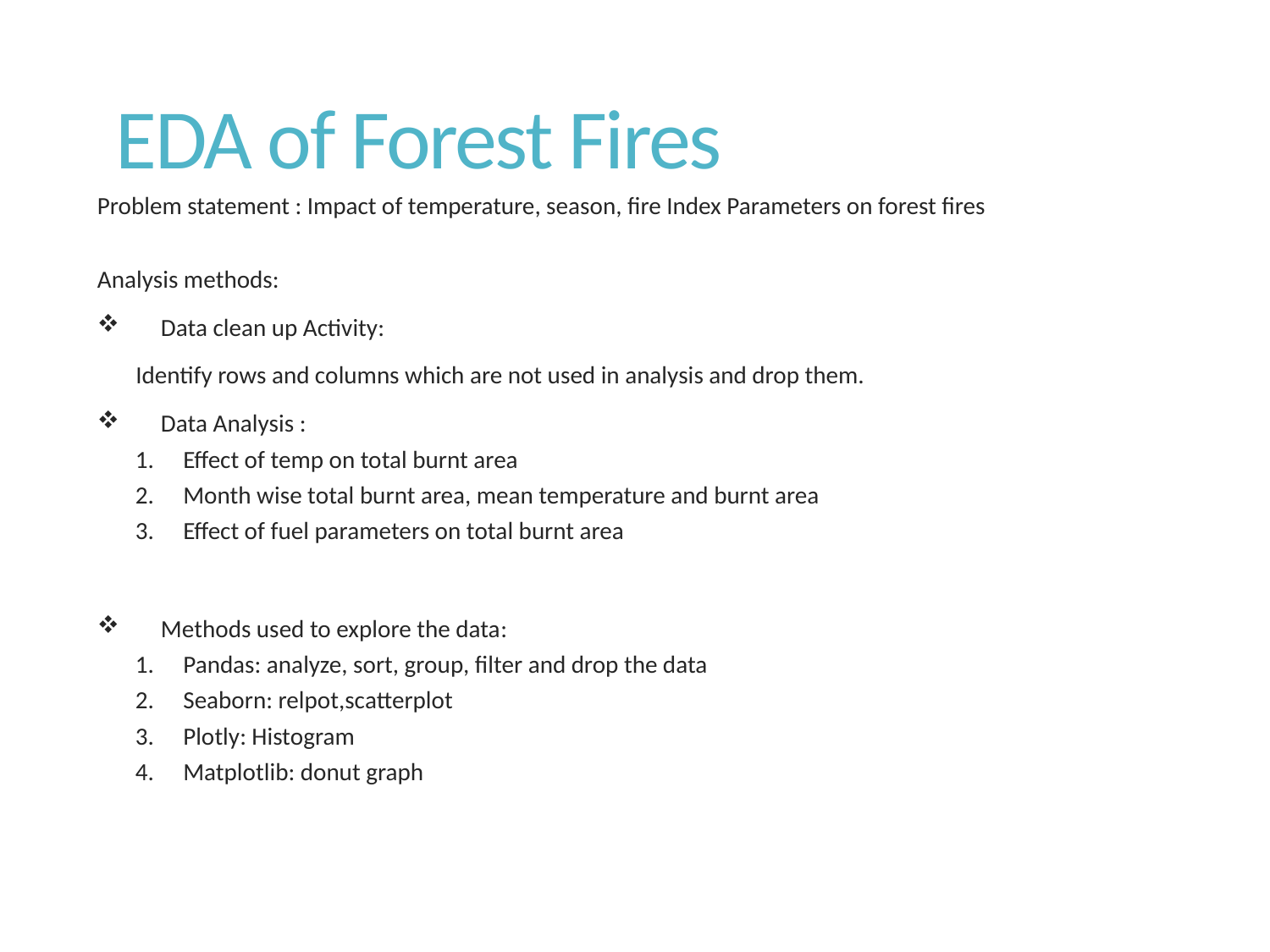

# EDA of Forest Fires
Problem statement : Impact of temperature, season, fire Index Parameters on forest fires

Analysis methods:
Data clean up Activity:
       Identify rows and columns which are not used in analysis and drop them.
Data Analysis :
Effect of temp on total burnt area
Month wise total burnt area, mean temperature and burnt area
Effect of fuel parameters on total burnt area

Methods used to explore the data:
Pandas: analyze, sort, group, filter and drop the data
Seaborn: relpot,scatterplot
Plotly: Histogram
Matplotlib: donut graph